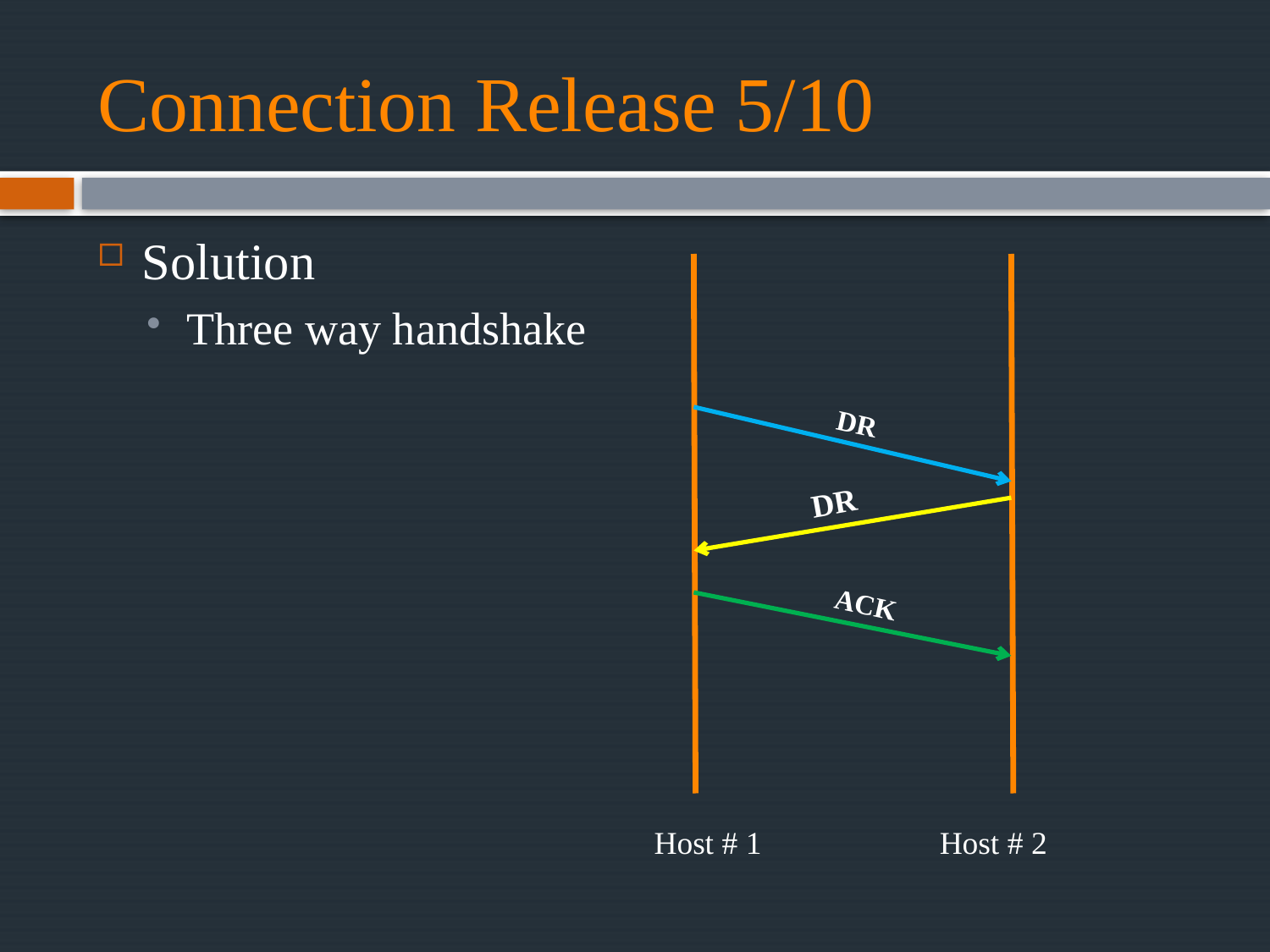

# Connection Release 5/10
Solution
Three way handshake

DR
DR
ACK
Host # 1
Host # 2